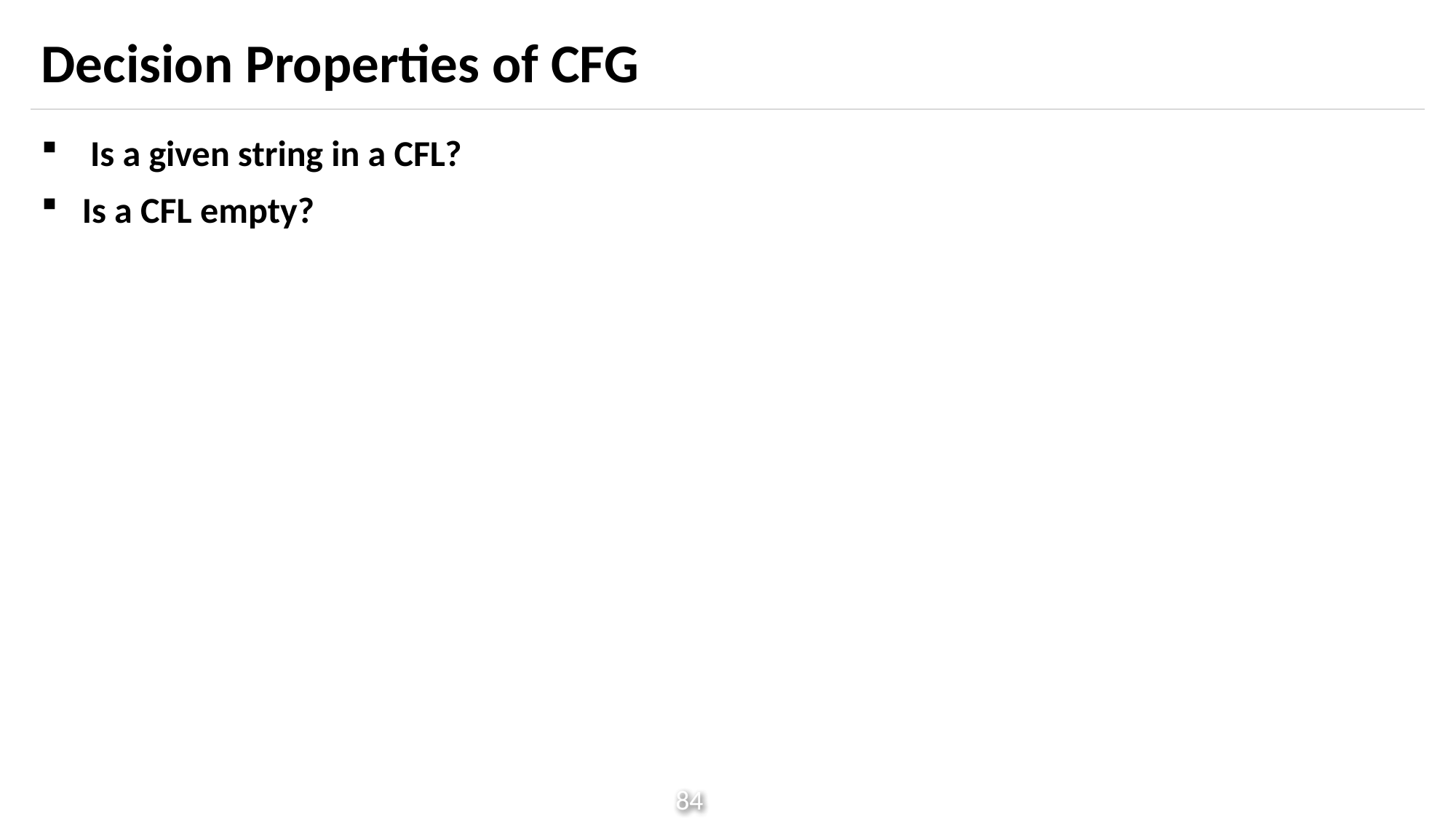

# Decision Properties of CFG
 Is a given string in a CFL?
Is a CFL empty?